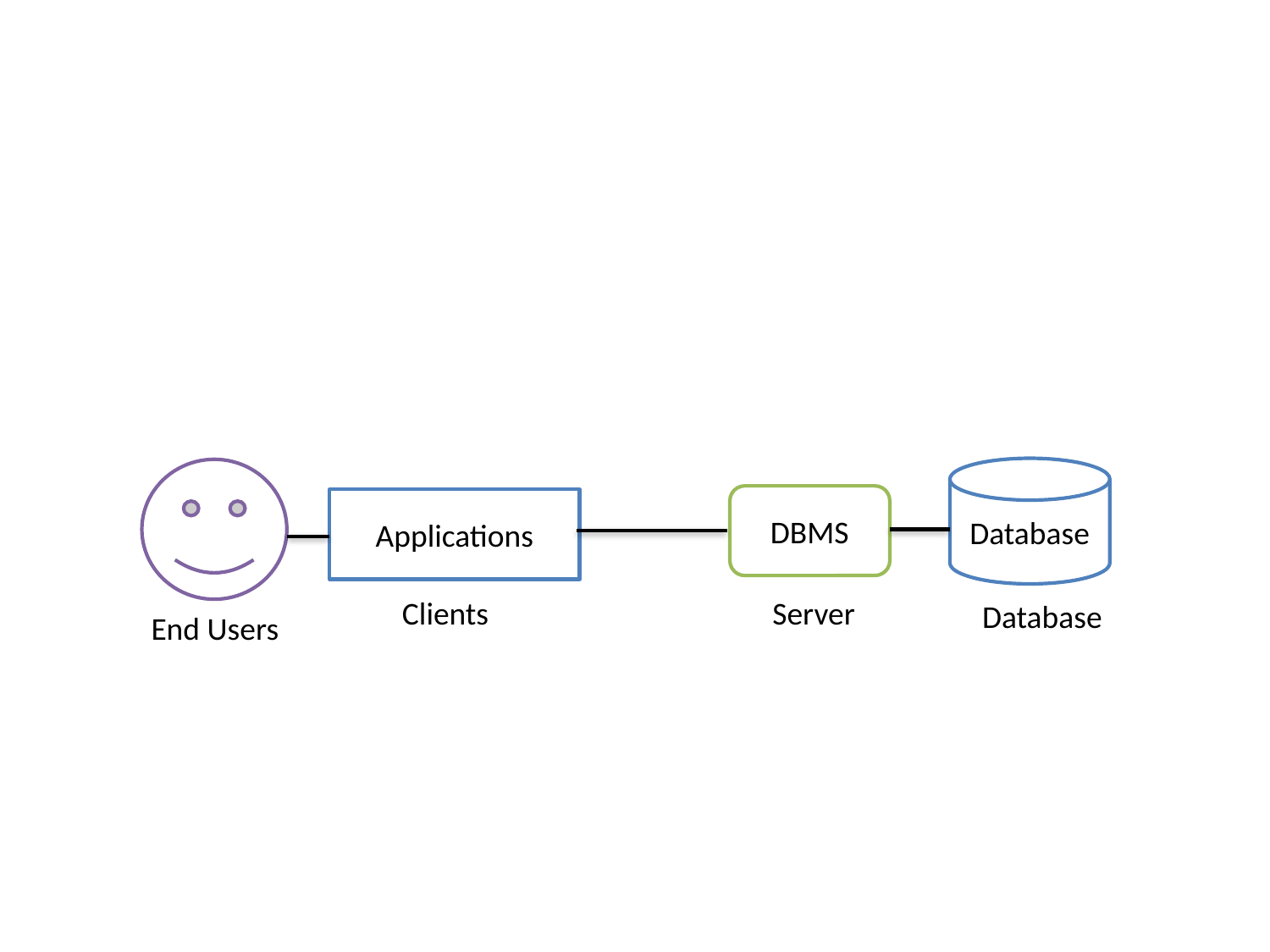

Database

DBMS
Applications
Server
Clients
Database
End Users